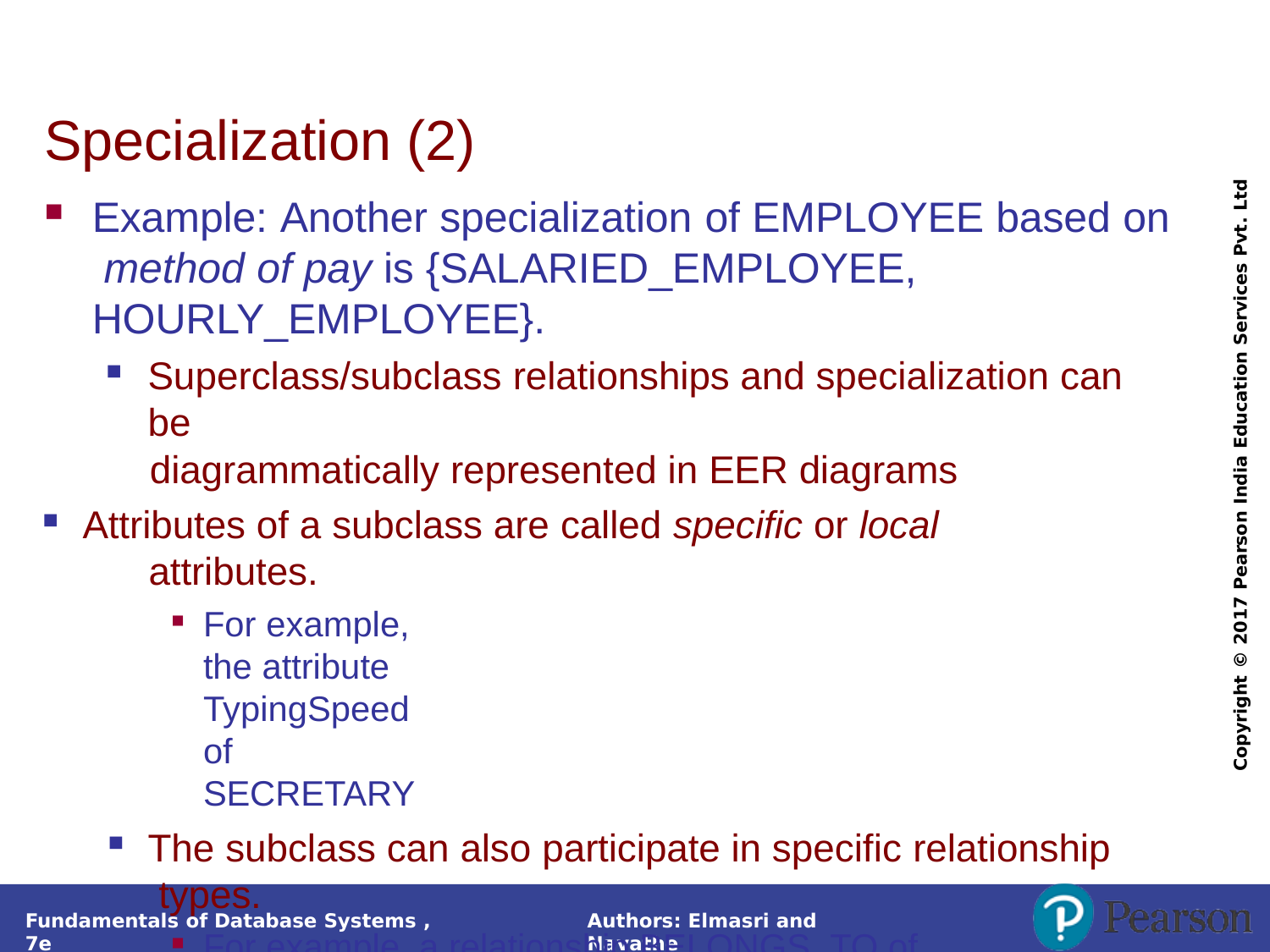

# Specialization (2)
Copyright © 2017 Pearson India Education Services Pvt. Ltd
Example: Another specialization of EMPLOYEE based on  method of pay is {SALARIED_EMPLOYEE,  HOURLY_EMPLOYEE}.
Superclass/subclass relationships and specialization can be
diagrammatically represented in EER diagrams
Attributes of a subclass are called specific or local
attributes.
For example, the attribute TypingSpeed of SECRETARY
The subclass can also participate in specific relationship  types.
For example, a relationship BELONGS_TO of
HOURLY_EMPLOYEE
Authors: Elmasri and Navathe
Fundamentals of Database Systems , 7e